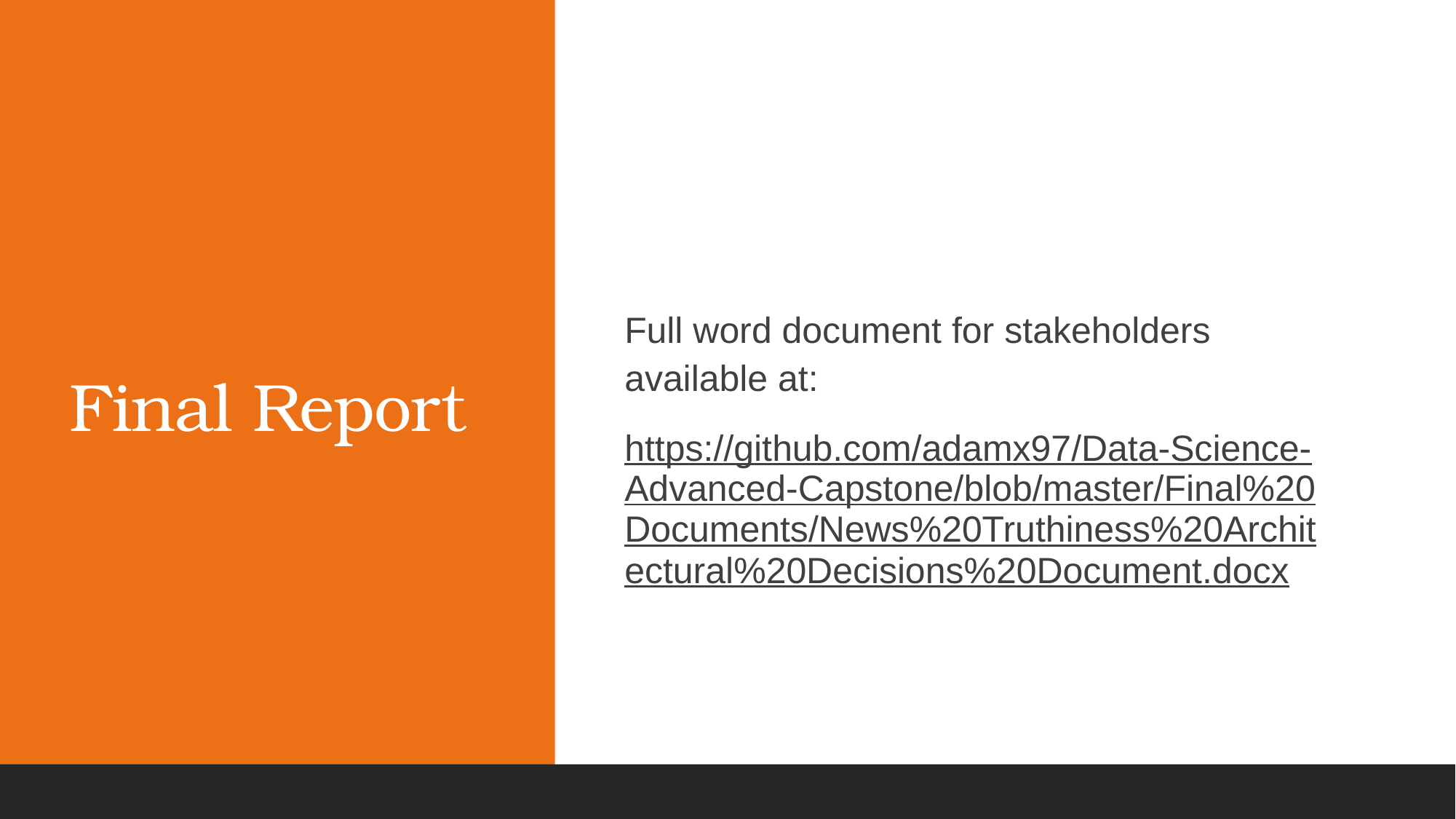

# Final Report
Full word document for stakeholders available at:
https://github.com/adamx97/Data-Science-Advanced-Capstone/blob/master/Final%20Documents/News%20Truthiness%20Architectural%20Decisions%20Document.docx